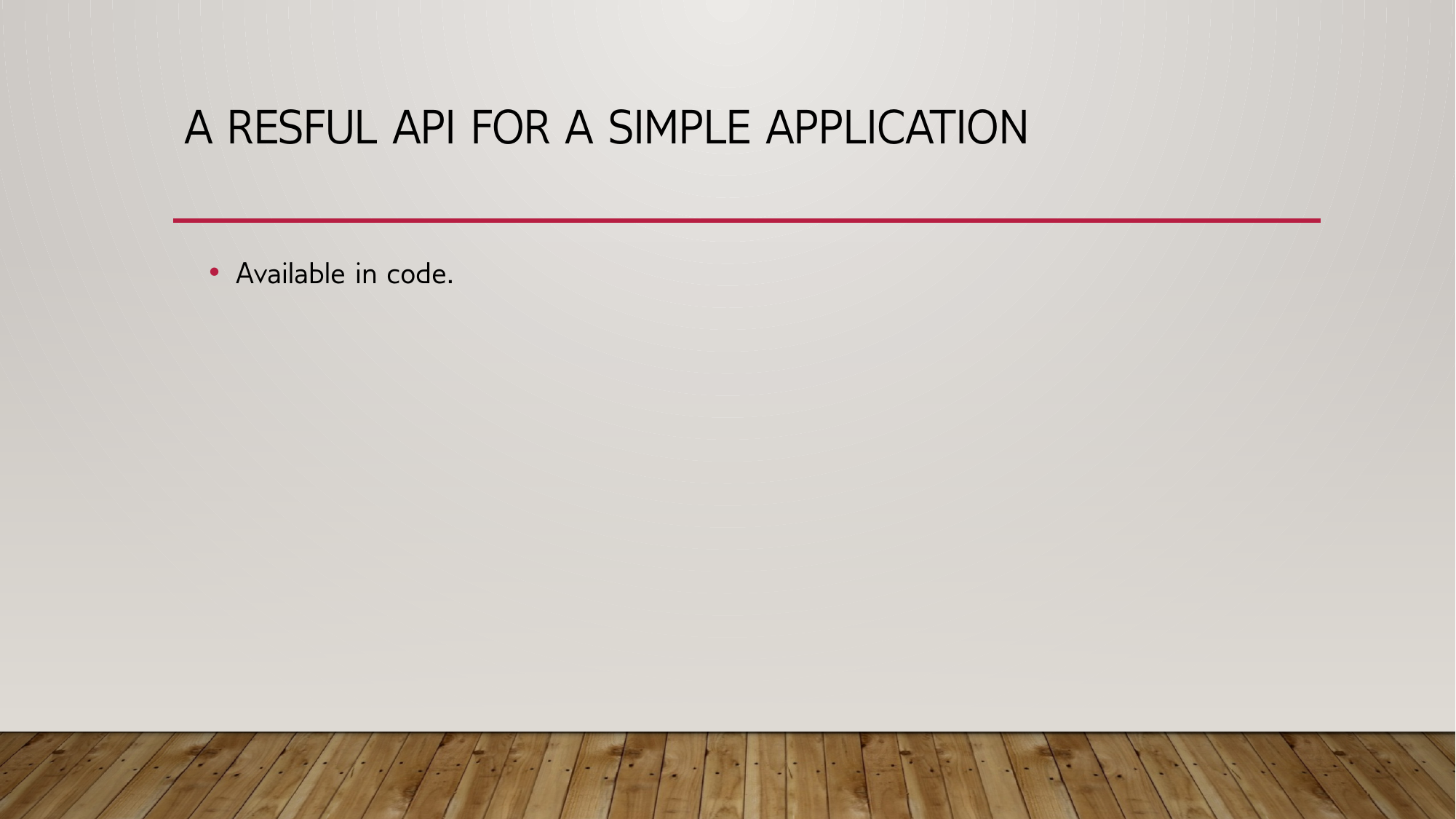

# A resful api for a simple application
Available in code.